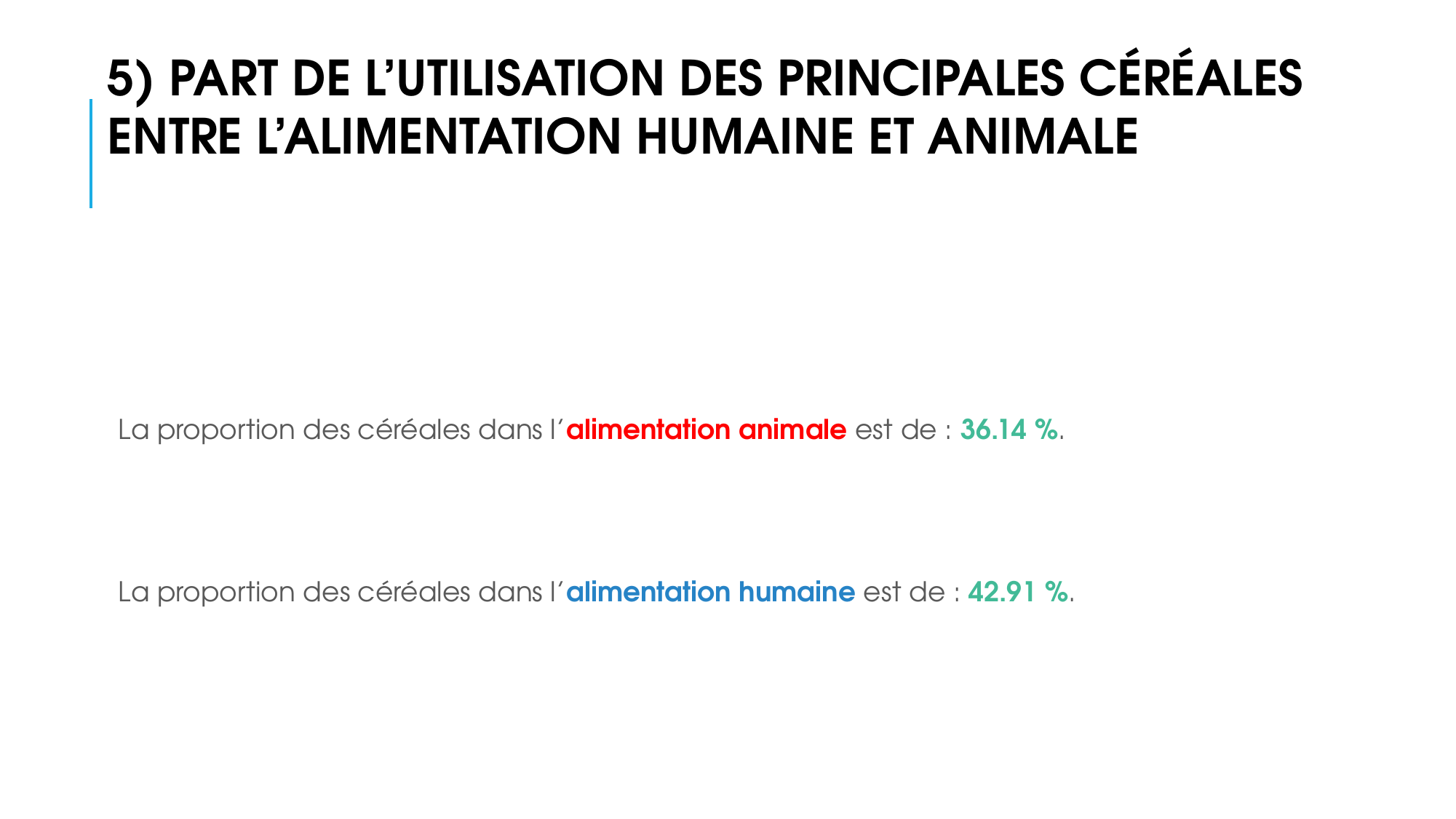

# 5) Part de l’utilisation des principales céréales entre l’alimentation humaine et animale

La proportion des céréales dans l’alimentation animale est de : 36.14 %.

La proportion des céréales dans l’alimentation humaine est de : 42.91 %.